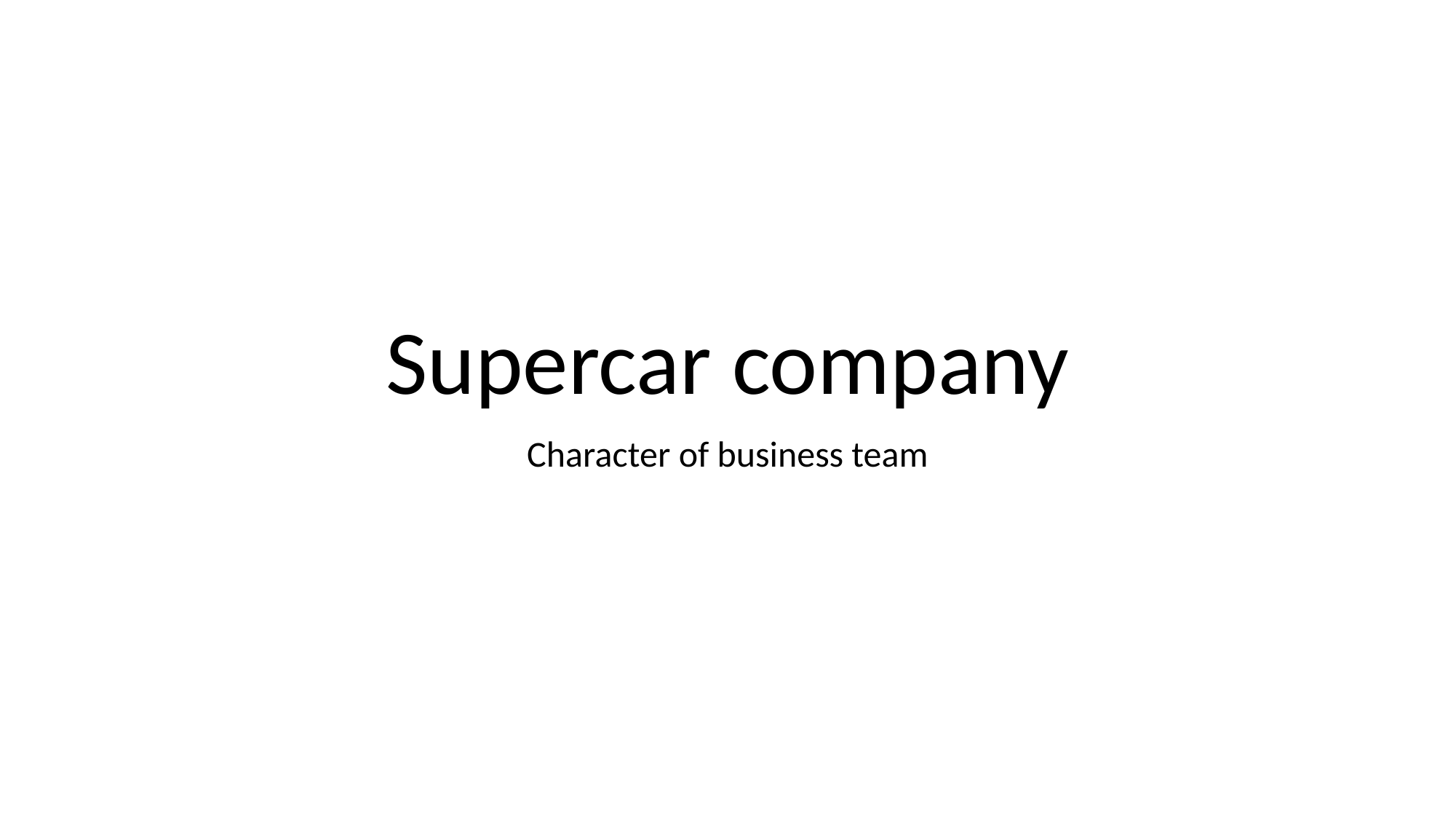

# Supercar company
Character of business team